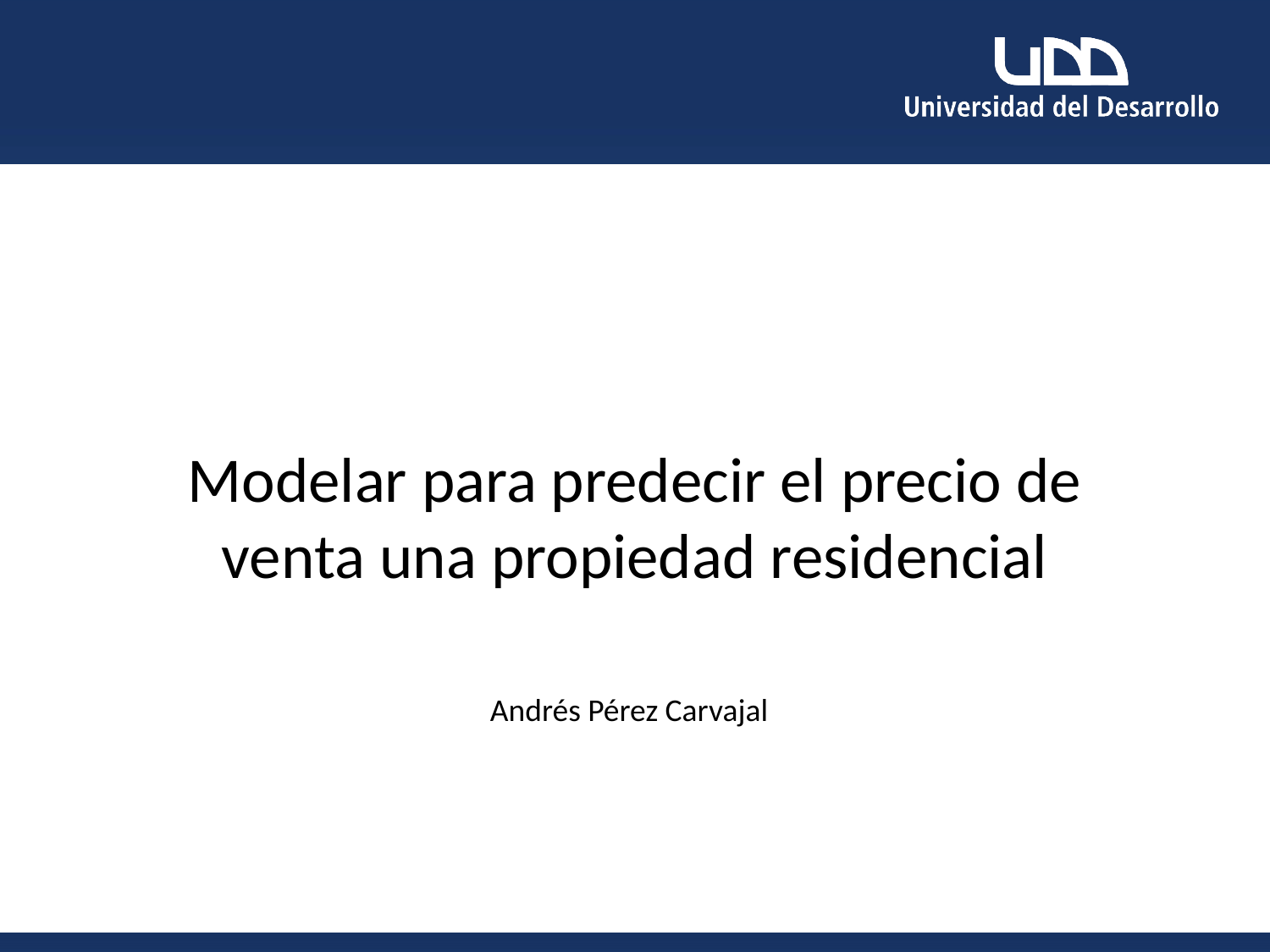

# Modelar para predecir el precio de venta una propiedad residencial
Andrés Pérez Carvajal